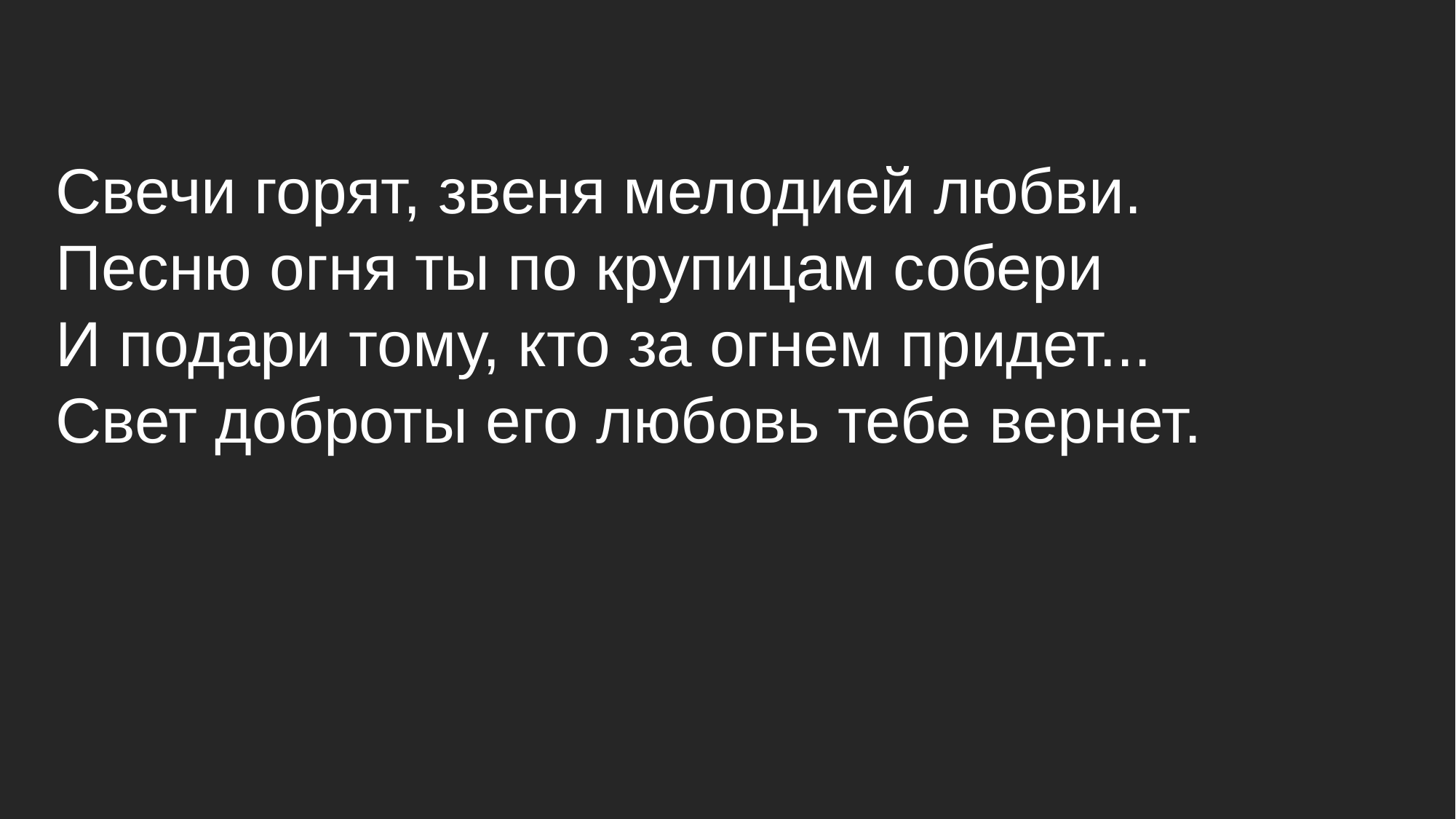

Свечи горят, звеня мелодией любви.
Песню огня ты по крупицам собери
И подари тому, кто за огнем придет...
Свет доброты его любовь тебе вернет.